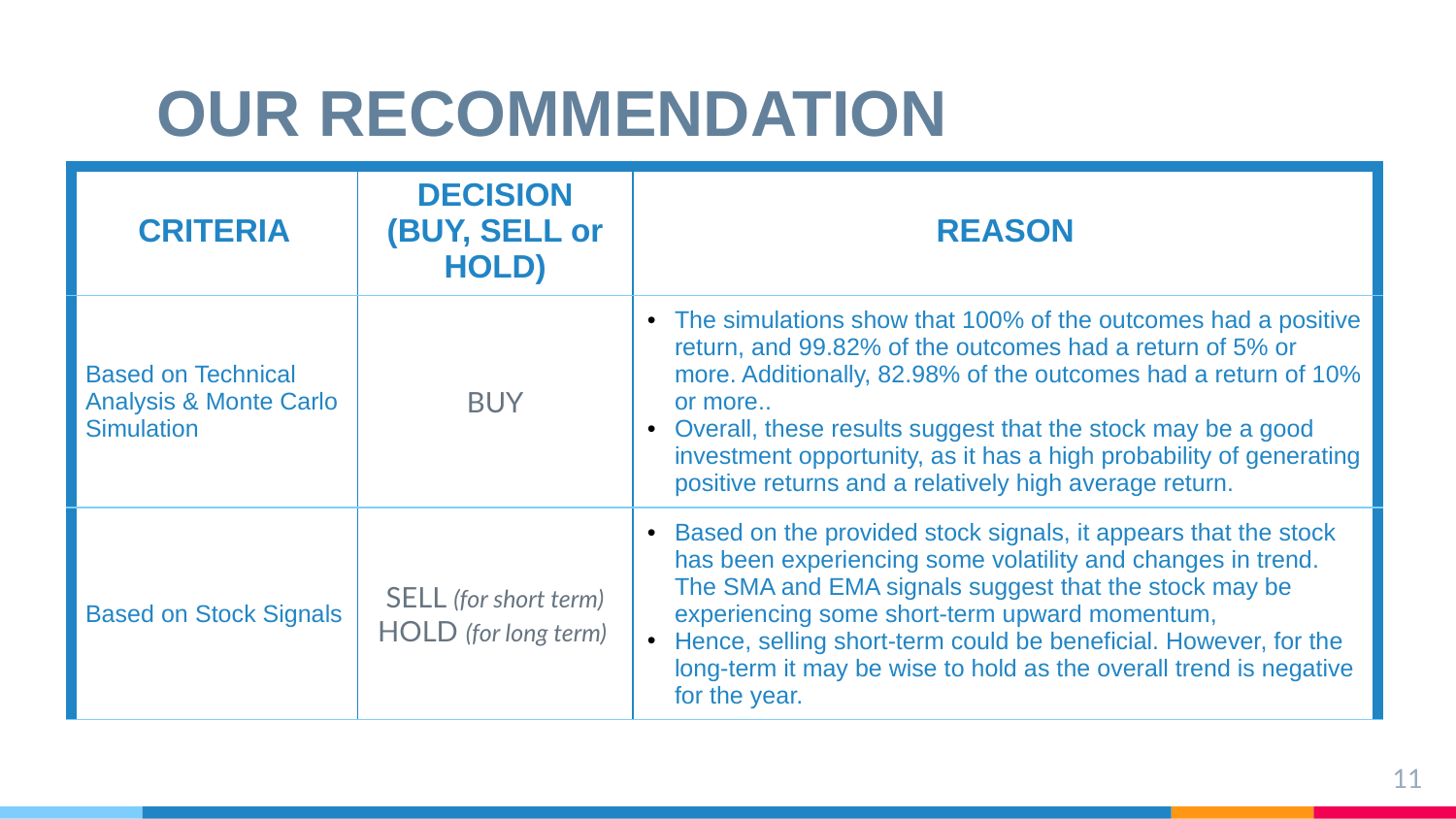

# OUR RECOMMENDATION
| CRITERIA | DECISION (BUY, SELL or HOLD) | REASON |
| --- | --- | --- |
| Based on Technical Analysis & Monte Carlo Simulation | BUY | The simulations show that 100% of the outcomes had a positive return, and 99.82% of the outcomes had a return of 5% or more. Additionally, 82.98% of the outcomes had a return of 10% or more.. Overall, these results suggest that the stock may be a good investment opportunity, as it has a high probability of generating positive returns and a relatively high average return. |
| Based on Stock Signals | SELL (for short term) HOLD (for long term) | Based on the provided stock signals, it appears that the stock has been experiencing some volatility and changes in trend. The SMA and EMA signals suggest that the stock may be experiencing some short-term upward momentum, Hence, selling short-term could be beneficial. However, for the long-term it may be wise to hold as the overall trend is negative for the year. |
11